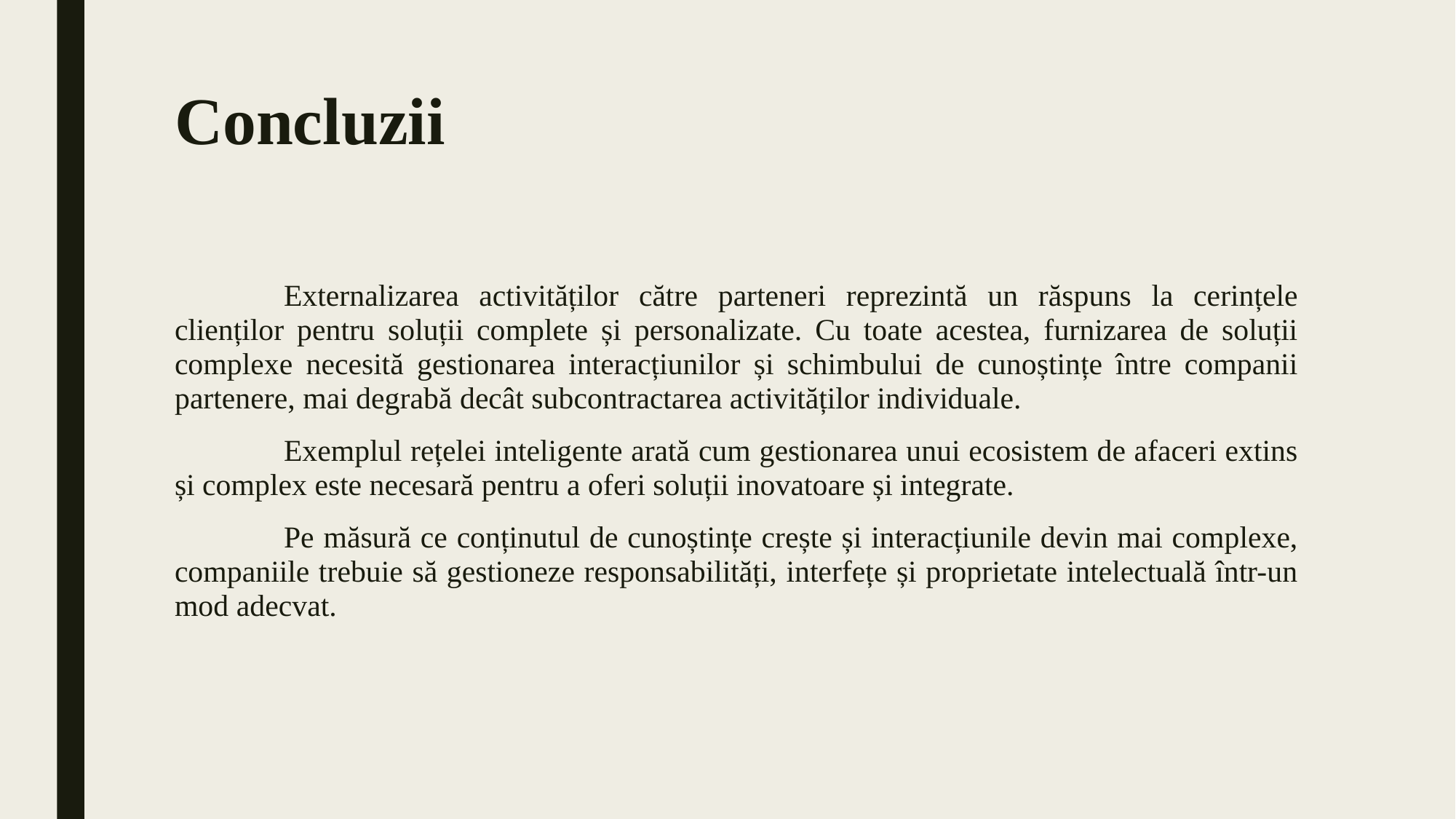

# Concluzii
	Externalizarea activităților către parteneri reprezintă un răspuns la cerințele clienților pentru soluții complete și personalizate. Cu toate acestea, furnizarea de soluții complexe necesită gestionarea interacțiunilor și schimbului de cunoștințe între companii partenere, mai degrabă decât subcontractarea activităților individuale.
	Exemplul rețelei inteligente arată cum gestionarea unui ecosistem de afaceri extins și complex este necesară pentru a oferi soluții inovatoare și integrate.
	Pe măsură ce conținutul de cunoștințe crește și interacțiunile devin mai complexe, companiile trebuie să gestioneze responsabilități, interfețe și proprietate intelectuală într-un mod adecvat.